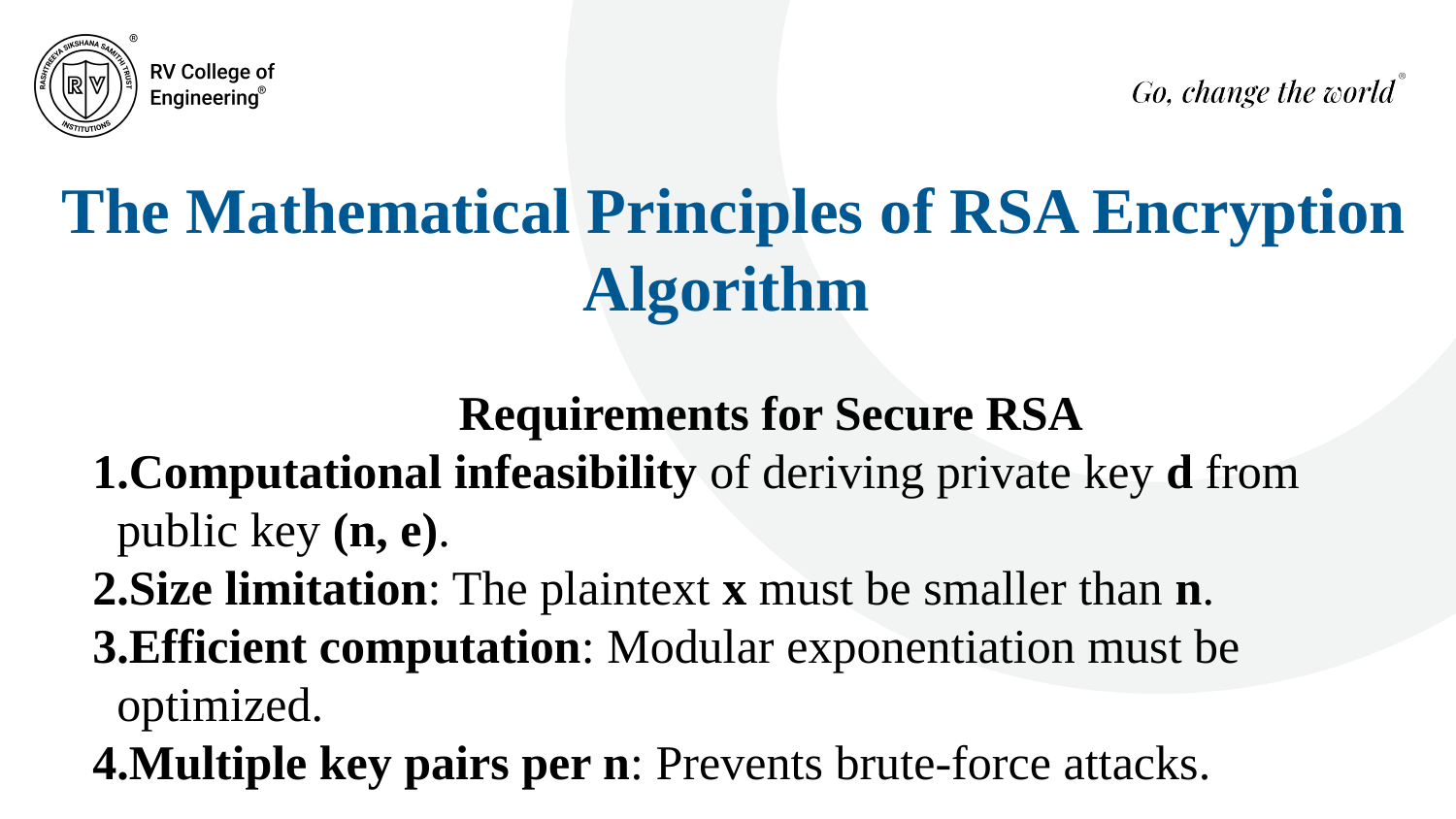

The Mathematical Principles of RSA Encryption Algorithm

Requirements for Secure RSA
Computational infeasibility of deriving private key d from public key (n, e).
Size limitation: The plaintext x must be smaller than n.
Efficient computation: Modular exponentiation must be optimized.
Multiple key pairs per n: Prevents brute-force attacks.